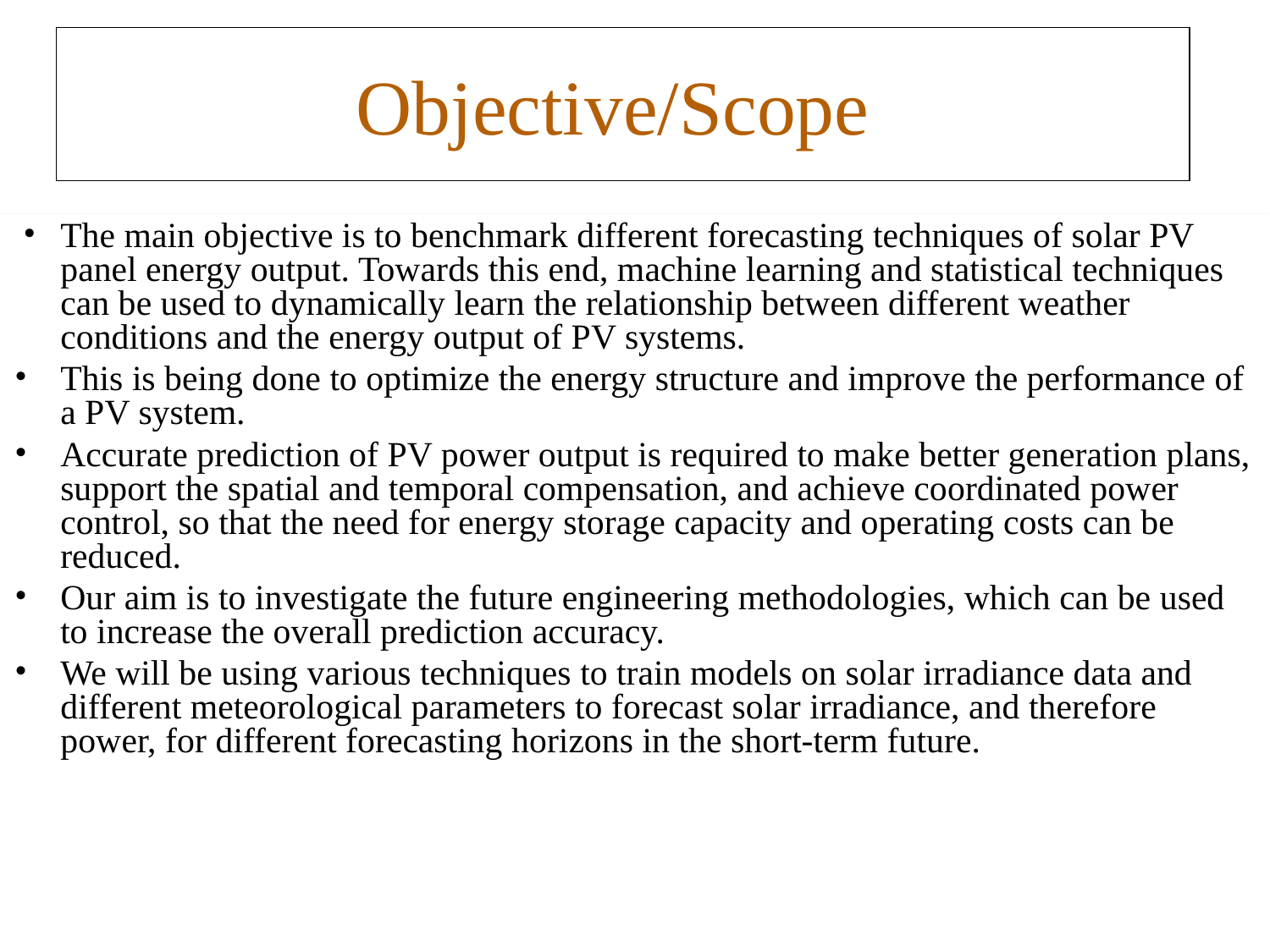

# Objective/Scope
The main objective is to benchmark different forecasting techniques of solar PV panel energy output. Towards this end, machine learning and statistical techniques can be used to dynamically learn the relationship between different weather conditions and the energy output of PV systems.
This is being done to optimize the energy structure and improve the performance of a PV system.
Accurate prediction of PV power output is required to make better generation plans, support the spatial and temporal compensation, and achieve coordinated power control, so that the need for energy storage capacity and operating costs can be reduced.
Our aim is to investigate the future engineering methodologies, which can be used to increase the overall prediction accuracy.
We will be using various techniques to train models on solar irradiance data and different meteorological parameters to forecast solar irradiance, and therefore power, for different forecasting horizons in the short-term future.